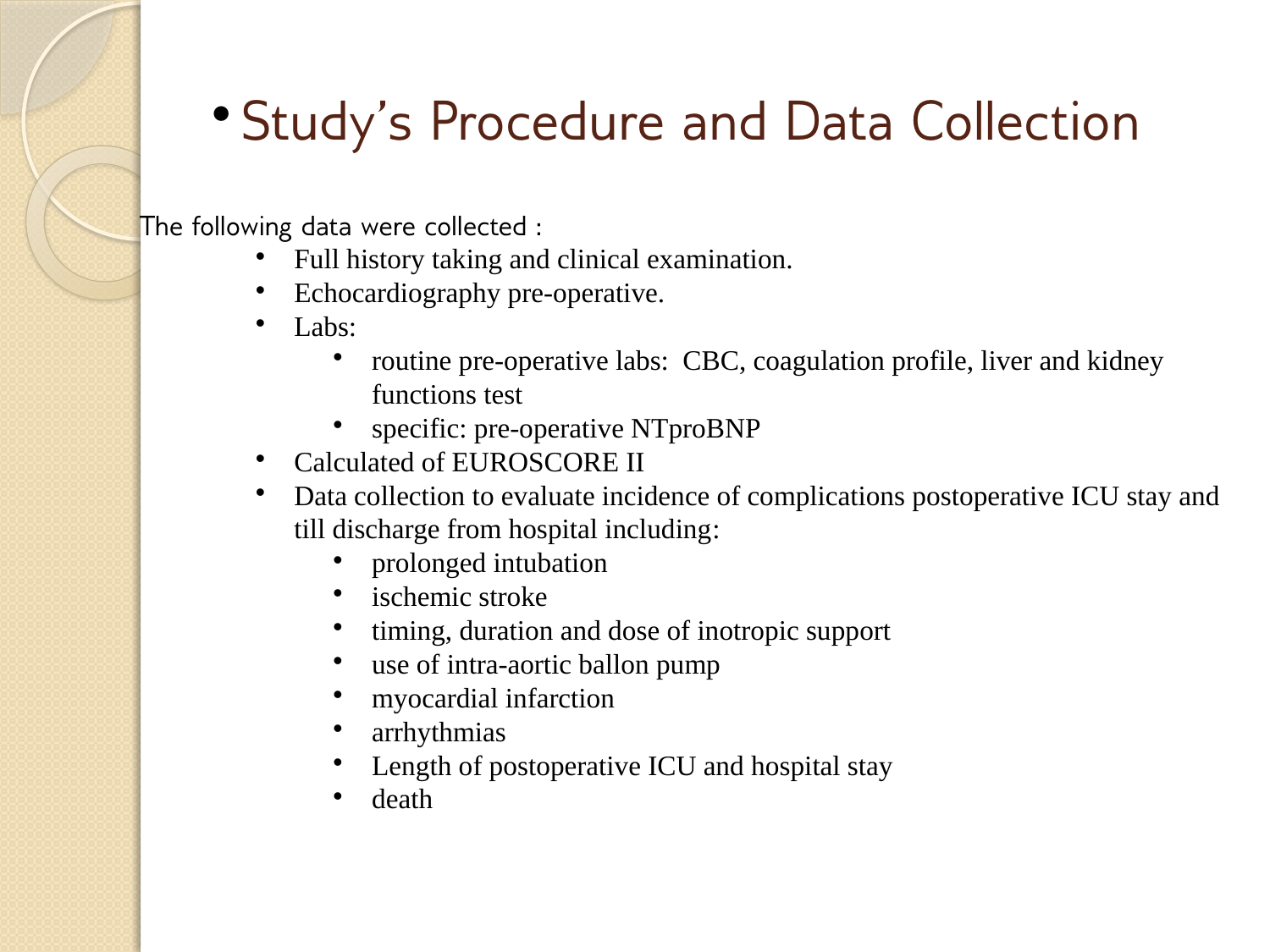

Study’s Procedure and Data Collection
The following data were collected :
Full history taking and clinical examination.
Echocardiography pre-operative.
Labs:
routine pre-operative labs:  CBC, coagulation profile, liver and kidney functions test
specific: pre-operative NTproBNP
Calculated of EUROSCORE II
Data collection to evaluate incidence of complications postoperative ICU stay and till discharge from hospital including:
prolonged intubation
ischemic stroke
timing, duration and dose of inotropic support
use of intra-aortic ballon pump
myocardial infarction
arrhythmias
Length of postoperative ICU and hospital stay
death